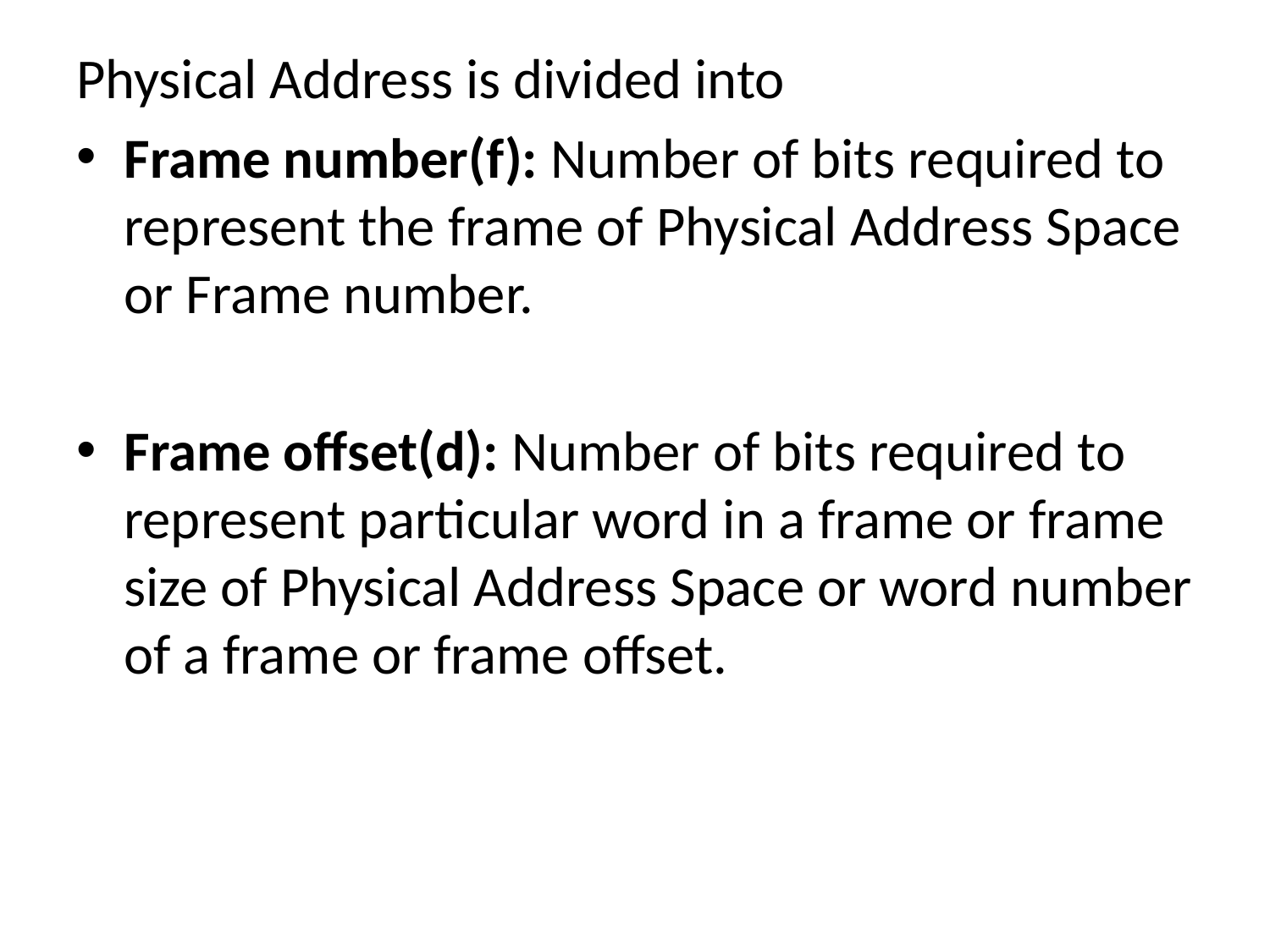

Physical Address is divided into
Frame number(f): Number of bits required to represent the frame of Physical Address Space or Frame number.

Frame offset(d): Number of bits required to represent particular word in a frame or frame size of Physical Address Space or word number of a frame or frame offset.